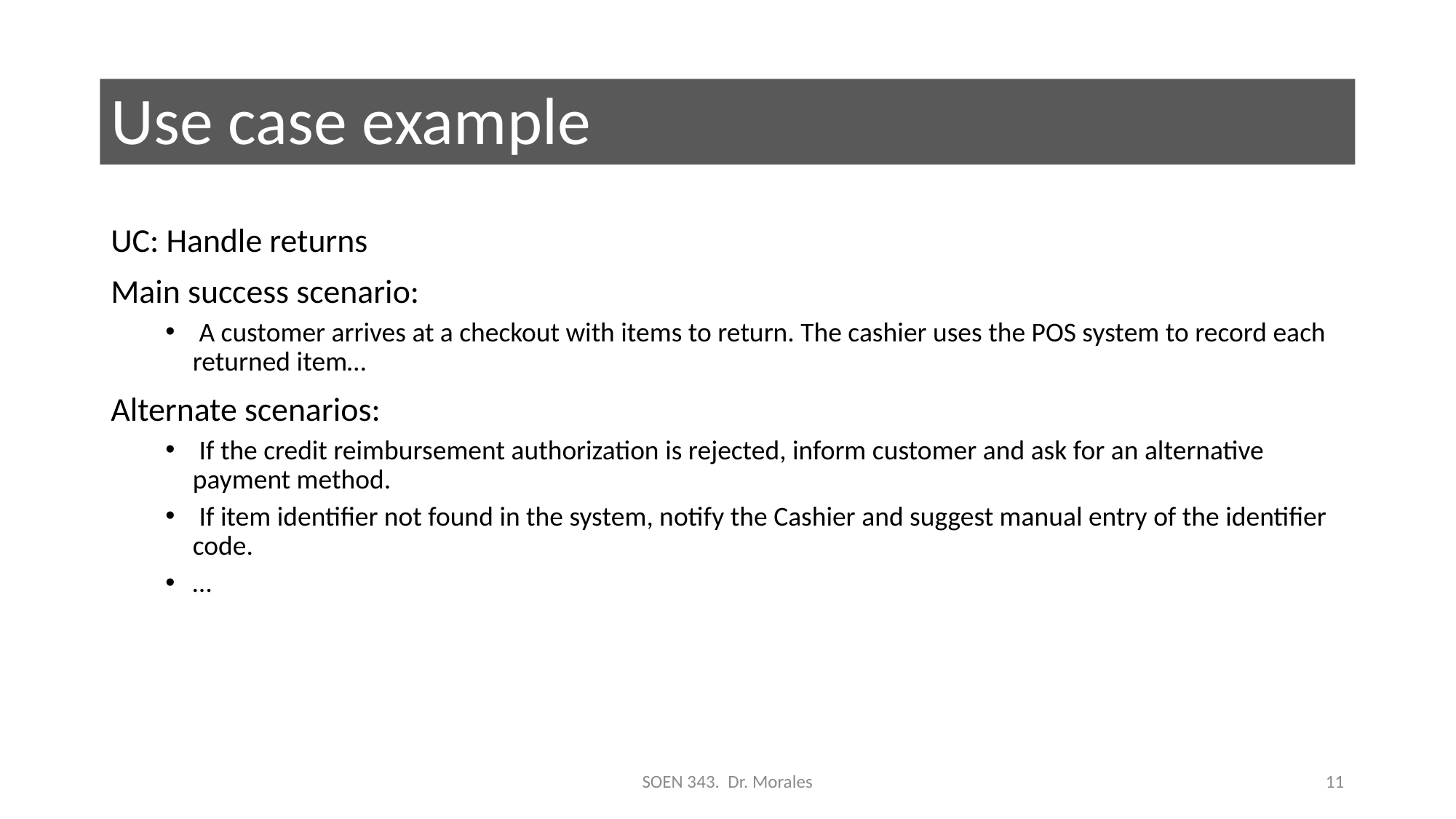

# Use case example
UC: Handle returns
Main success scenario:
 A customer arrives at a checkout with items to return. The cashier uses the POS system to record each returned item…
Alternate scenarios:
 If the credit reimbursement authorization is rejected, inform customer and ask for an alternative payment method.
 If item identifier not found in the system, notify the Cashier and suggest manual entry of the identifier code.
…
SOEN 343.  Dr. Morales
11